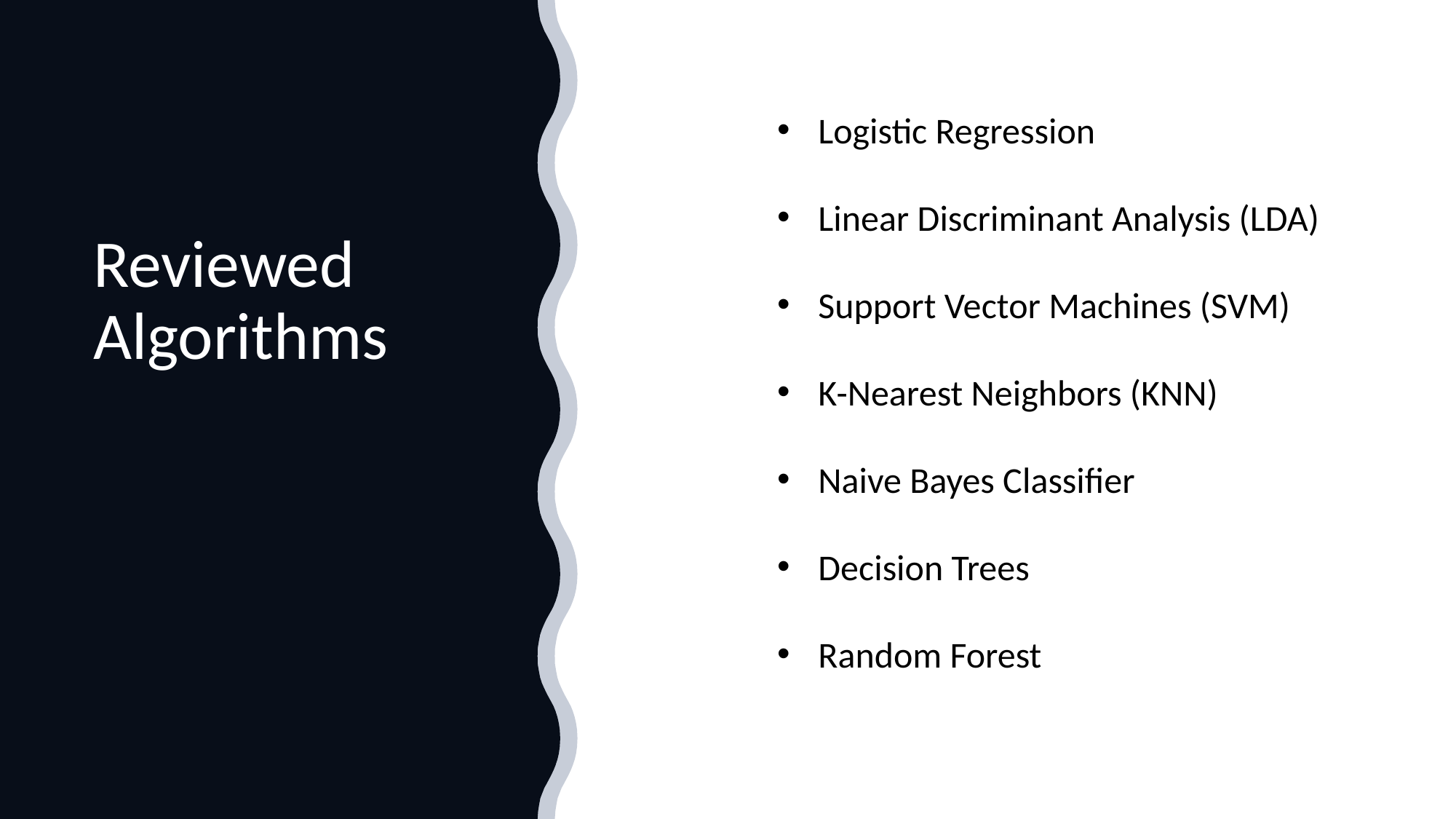

Logistic Regression​

Linear Discriminant Analysis (LDA)​

Support Vector Machines (SVM)​

K-Nearest Neighbors (KNN)​

Naive Bayes Classifier​

Decision Trees​

Random Forest​

# Reviewed  Algorithms